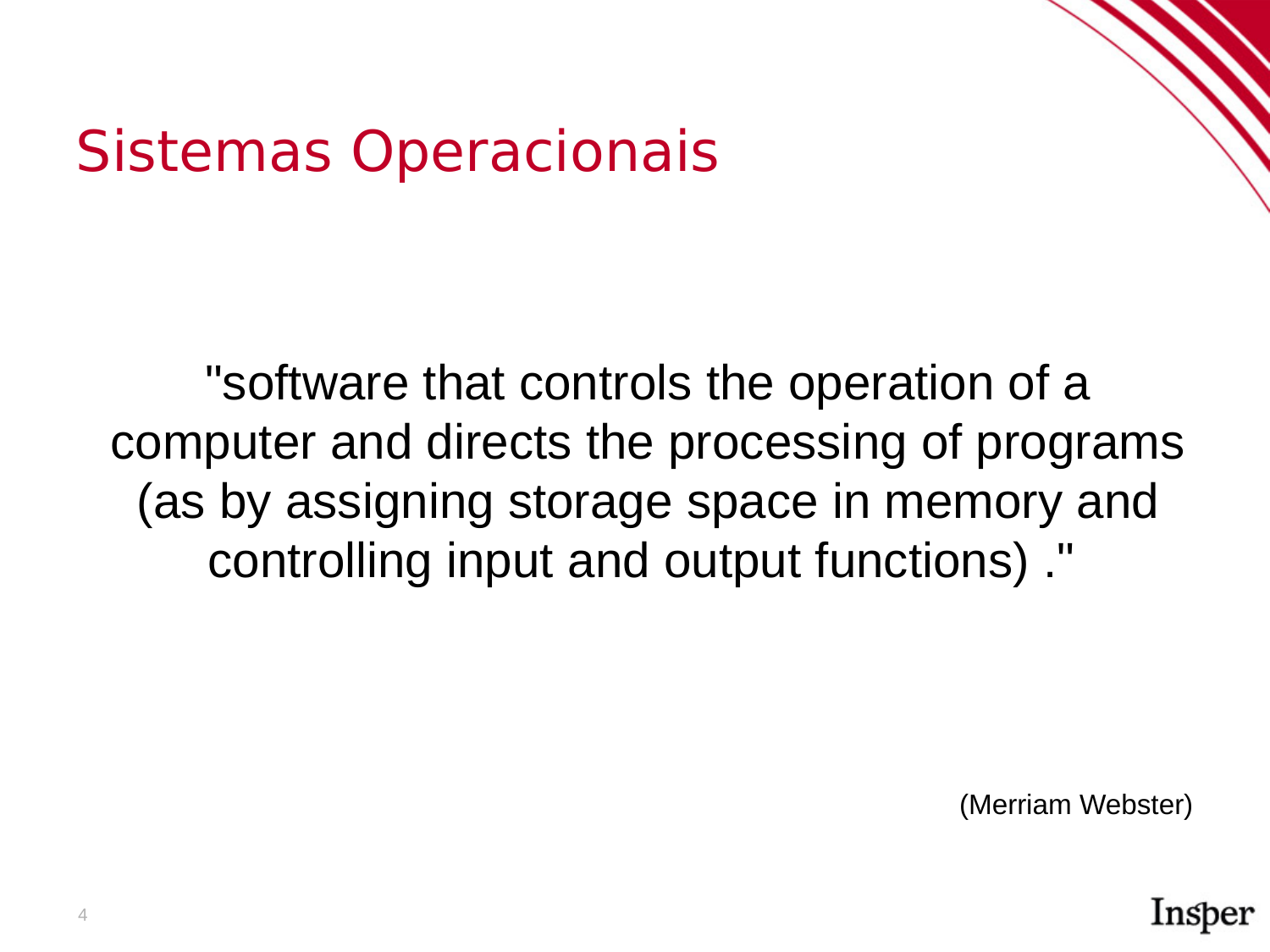

Sistemas Operacionais
"software that controls the operation of a computer and directs the processing of programs (as by assigning storage space in memory and controlling input and output functions) ."

(Merriam Webster)

4